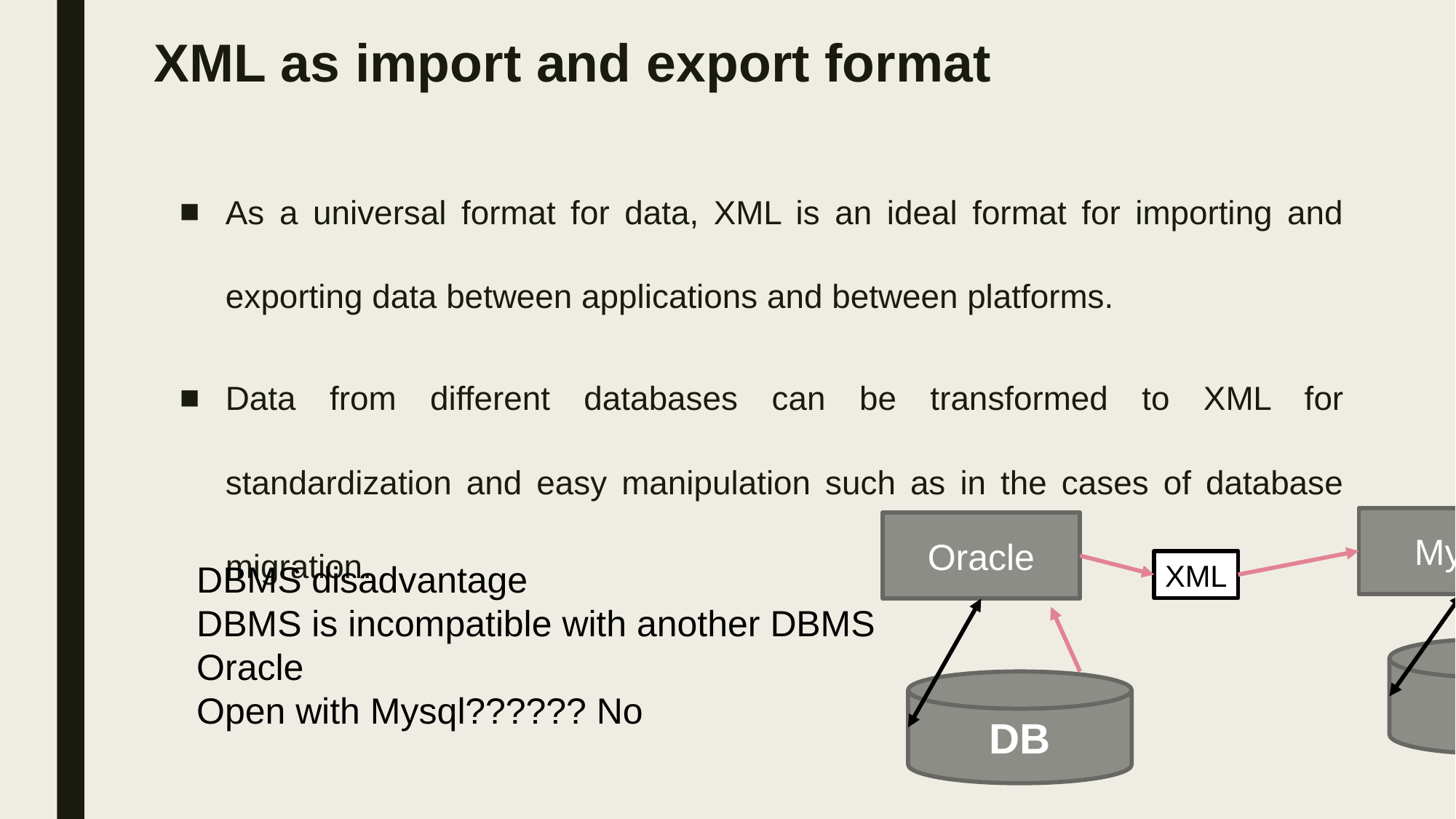

# XML as import and export format
As a universal format for data, XML is an ideal format for importing and exporting data between applications and between platforms.
Data from different databases can be transformed to XML for standardization and easy manipulation such as in the cases of database migration.
Mysql
Oracle
DBMS disadvantage
DBMS is incompatible with another DBMS
Oracle
Open with Mysql?????? No

XML
DB
DB